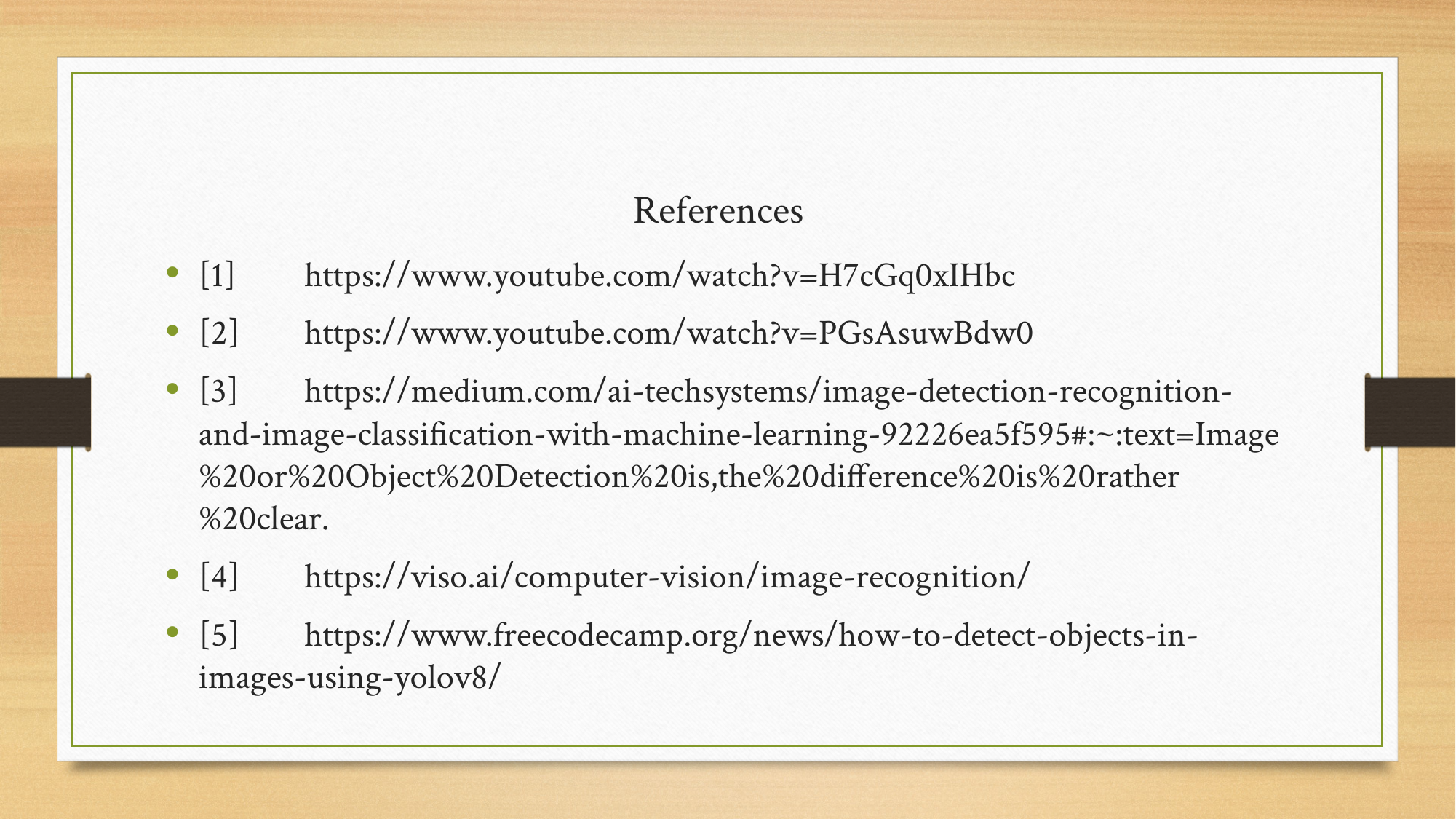

# References
[1]	https://www.youtube.com/watch?v=H7cGq0xIHbc
[2]	https://www.youtube.com/watch?v=PGsAsuwBdw0
[3]	https://medium.com/ai-techsystems/image-detection-recognition-and-image-classification-with-machine-learning-92226ea5f595#:~:text=Image%20or%20Object%20Detection%20is,the%20difference%20is%20rather%20clear.
[4]	https://viso.ai/computer-vision/image-recognition/
[5]	https://www.freecodecamp.org/news/how-to-detect-objects-in-images-using-yolov8/